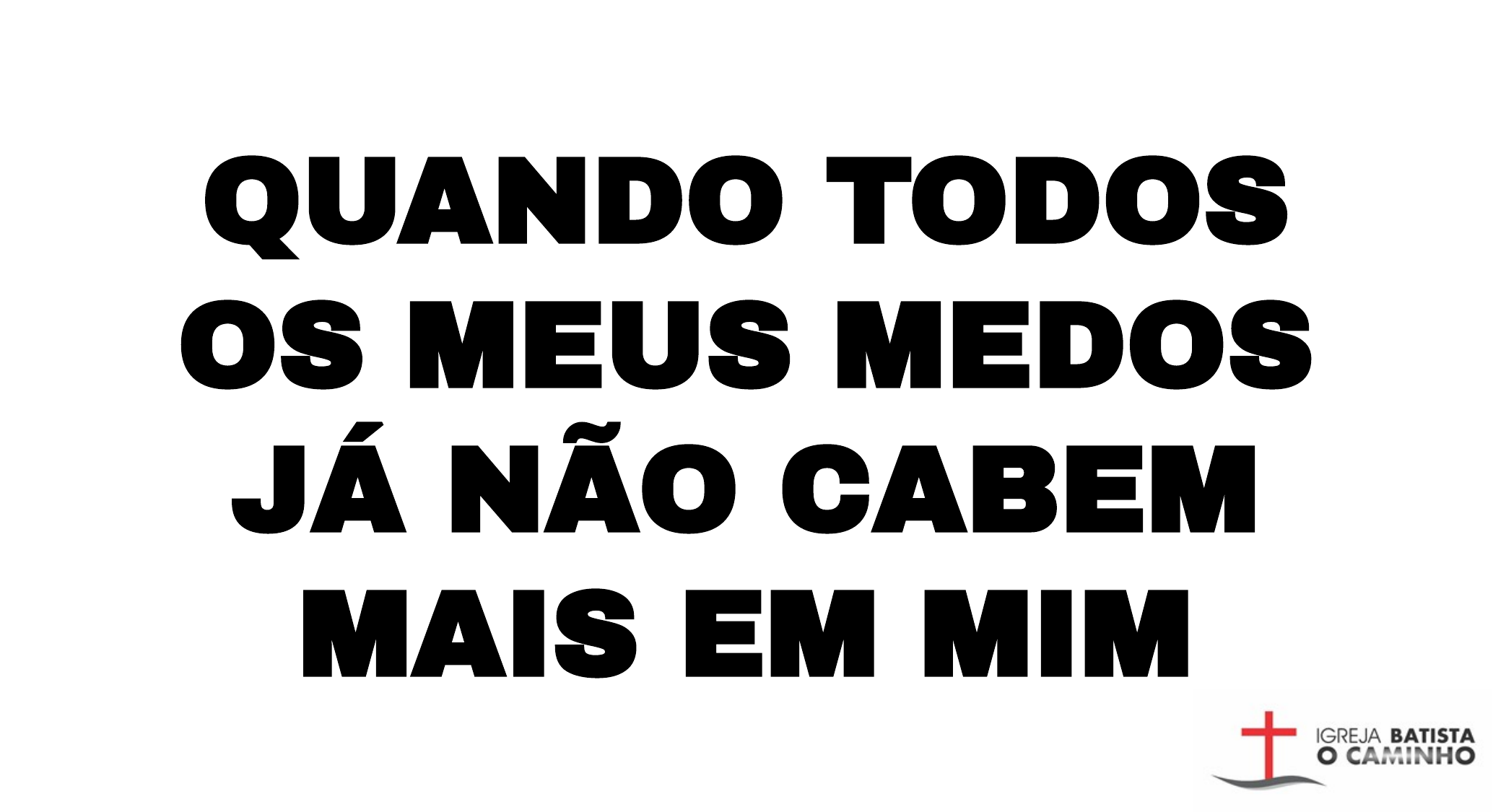

QUANDO TODOS OS MEUS MEDOS JÁ NÃO CABEM MAIS EM MIM